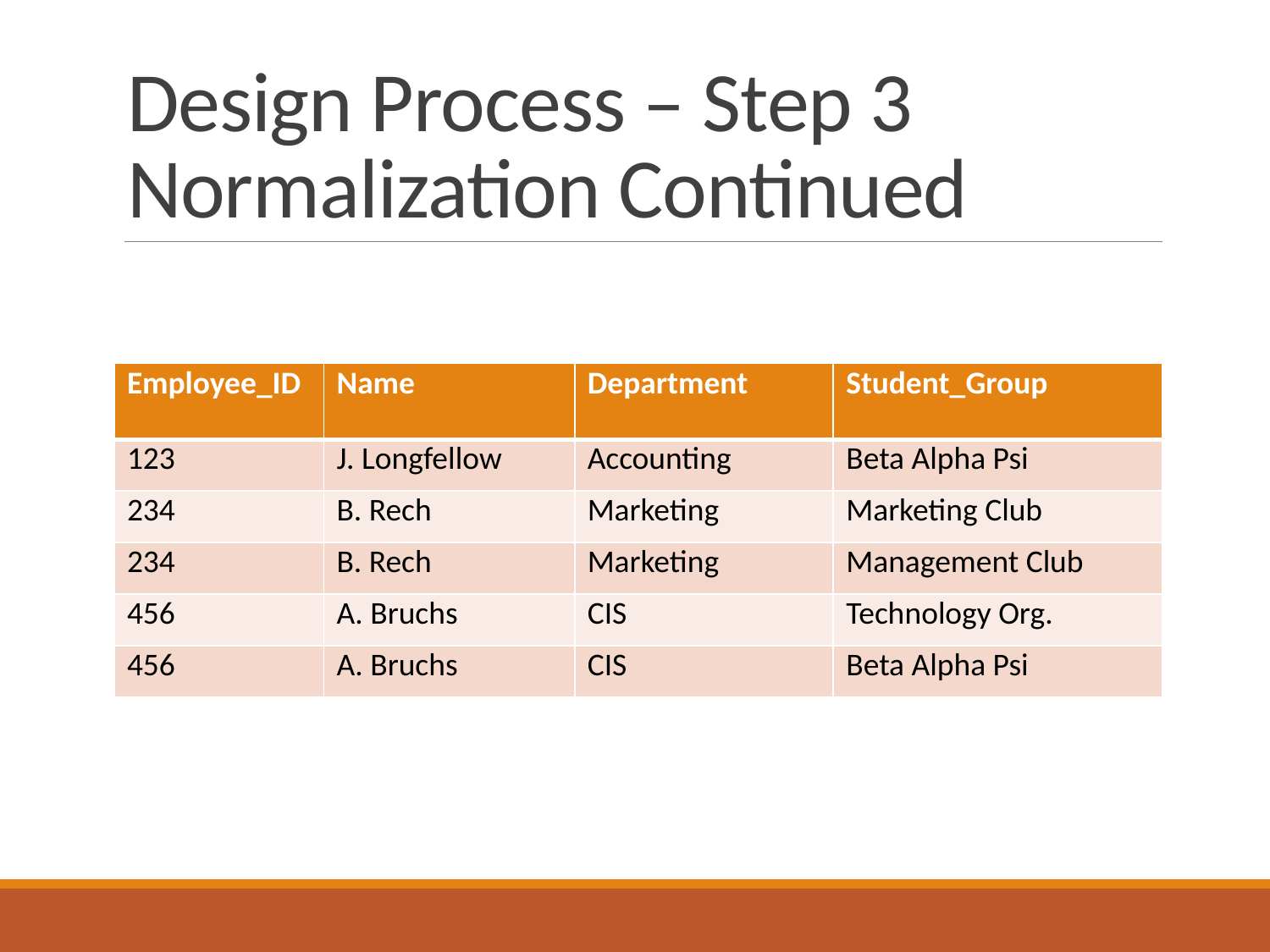

# Design Process – Step 3 Normalization Continued
| Employee\_ID | Name | Department | Student\_Group |
| --- | --- | --- | --- |
| 123 | J. Longfellow | Accounting | Beta Alpha Psi |
| 234 | B. Rech | Marketing | Marketing Club |
| 234 | B. Rech | Marketing | Management Club |
| 456 | A. Bruchs | CIS | Technology Org. |
| 456 | A. Bruchs | CIS | Beta Alpha Psi |